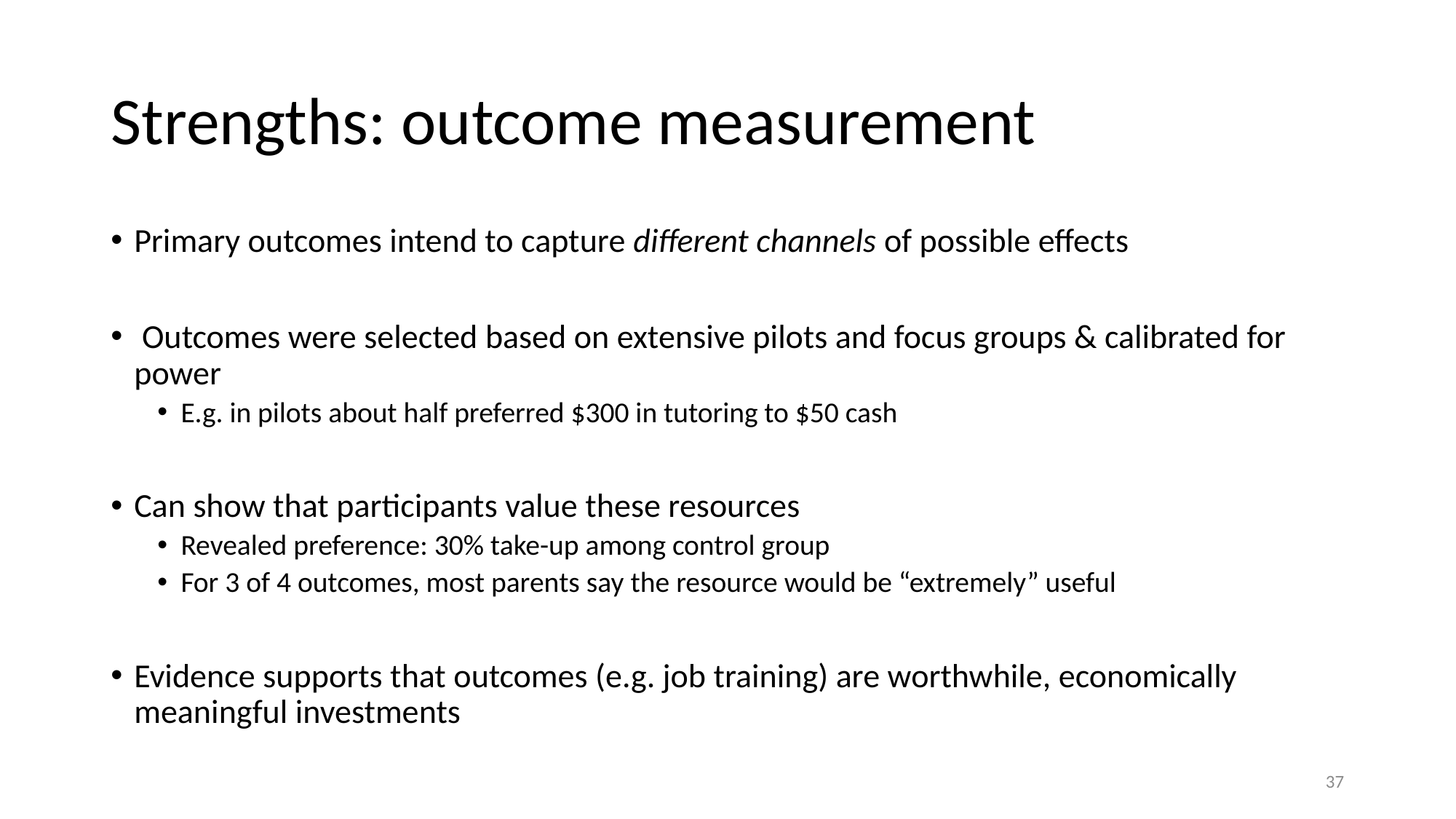

# Strengths: outcome measurement
Primary outcomes intend to capture different channels of possible effects

 Outcomes were selected based on extensive pilots and focus groups & calibrated for power
E.g. in pilots about half preferred $300 in tutoring to $50 cash

Can show that participants value these resources
Revealed preference: 30% take-up among control group
For 3 of 4 outcomes, most parents say the resource would be “extremely” useful

Evidence supports that outcomes (e.g. job training) are worthwhile, economically meaningful investments
37